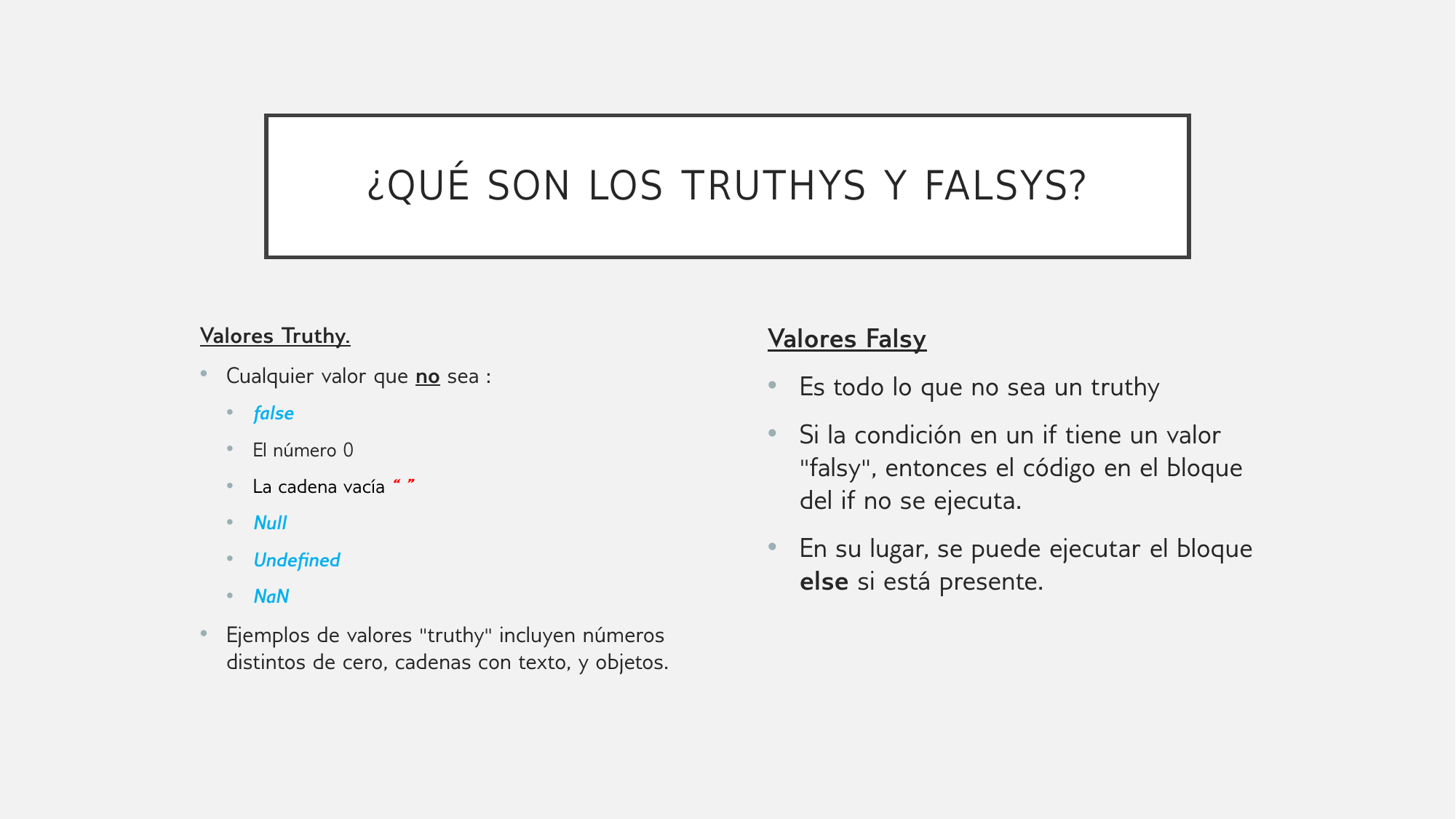

# ¿Qué son los truthys y falsys?
Valores Truthy.
Cualquier valor que no sea :
false
El número 0
La cadena vacía “ ”
Null
Undefined
NaN
Ejemplos de valores "truthy" incluyen números distintos de cero, cadenas con texto, y objetos.
Valores Falsy
Es todo lo que no sea un truthy
Si la condición en un if tiene un valor "falsy", entonces el código en el bloque del if no se ejecuta.
En su lugar, se puede ejecutar el bloque else si está presente.